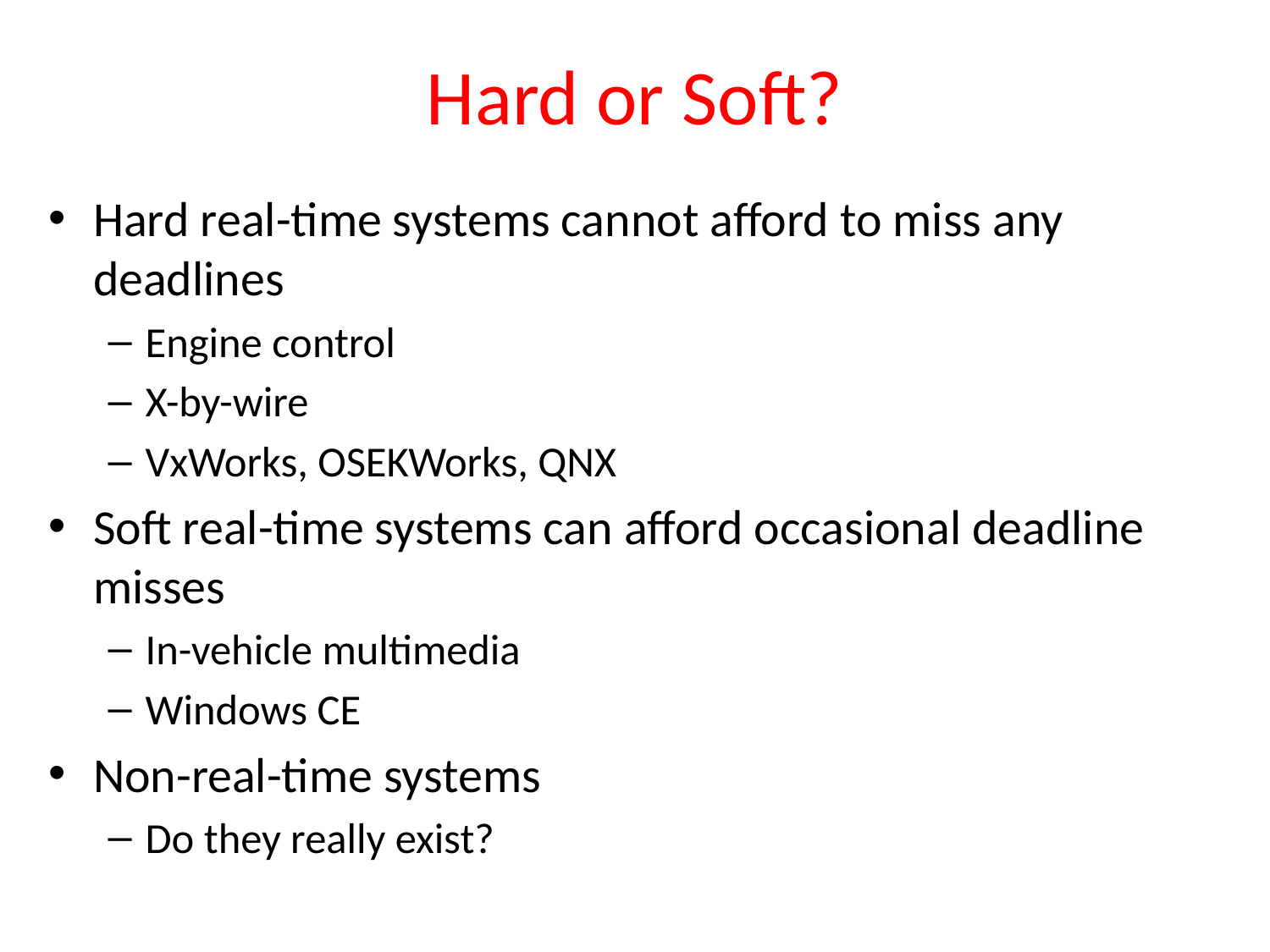

# Hard or Soft?
Hard real-time systems cannot afford to miss any deadlines
Engine control
X-by-wire
VxWorks, OSEKWorks, QNX
Soft real-time systems can afford occasional deadline misses
In-vehicle multimedia
Windows CE
Non-real-time systems
Do they really exist?